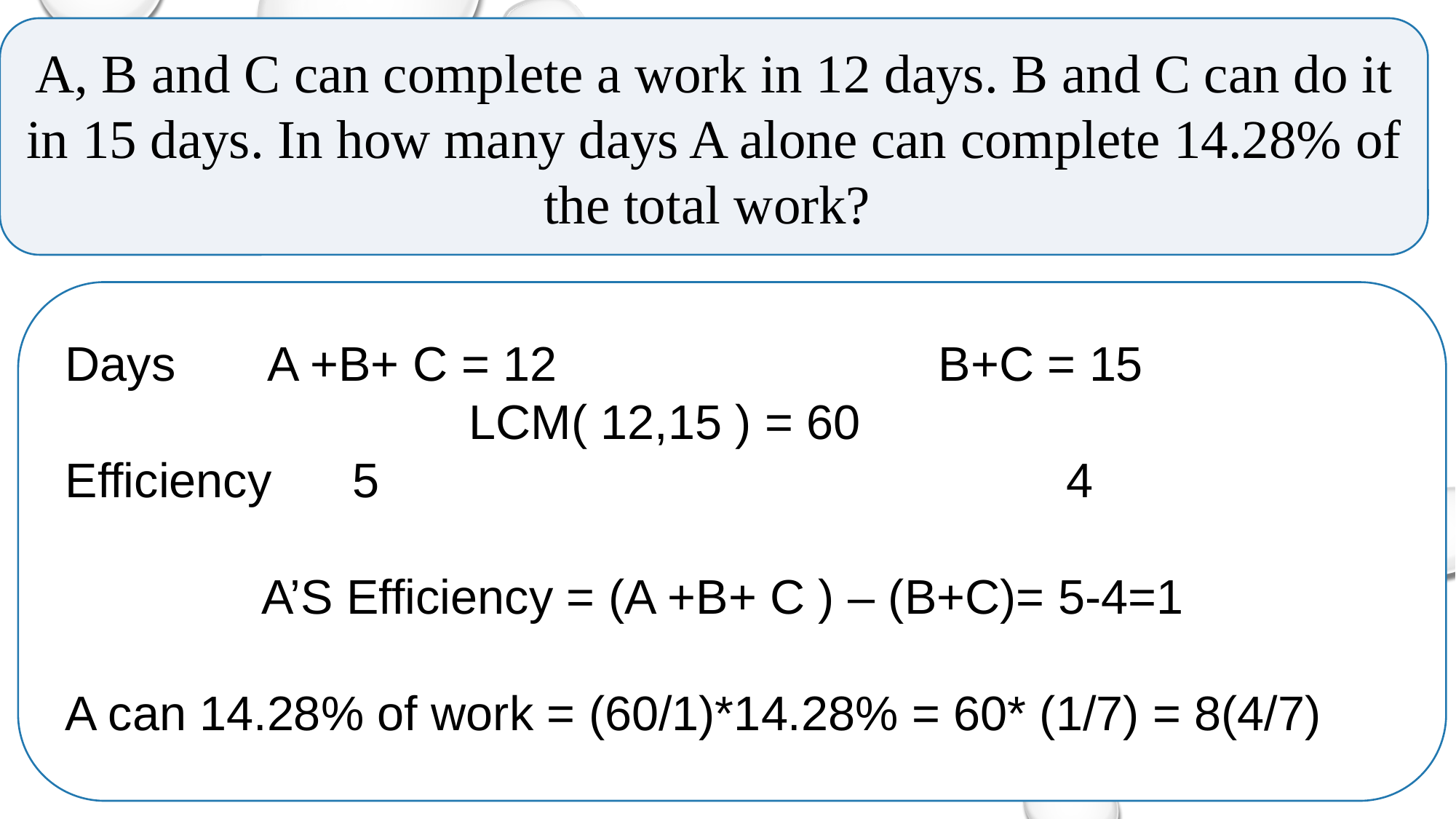

A, B and C can complete a work in 12 days. B and C can do it in 15 days. In how many days A alone can complete 14.28% of the total work?

Days       A +B+ C = 12 				B+C = 15
                              LCM( 12,15 ) = 60
Efficiency      5  		                                       4

A’S Efficiency = (A +B+ C ) – (B+C)= 5-4=1

A can 14.28% of work = (60/1)*14.28% = 60* (1/7) = 8(4/7)